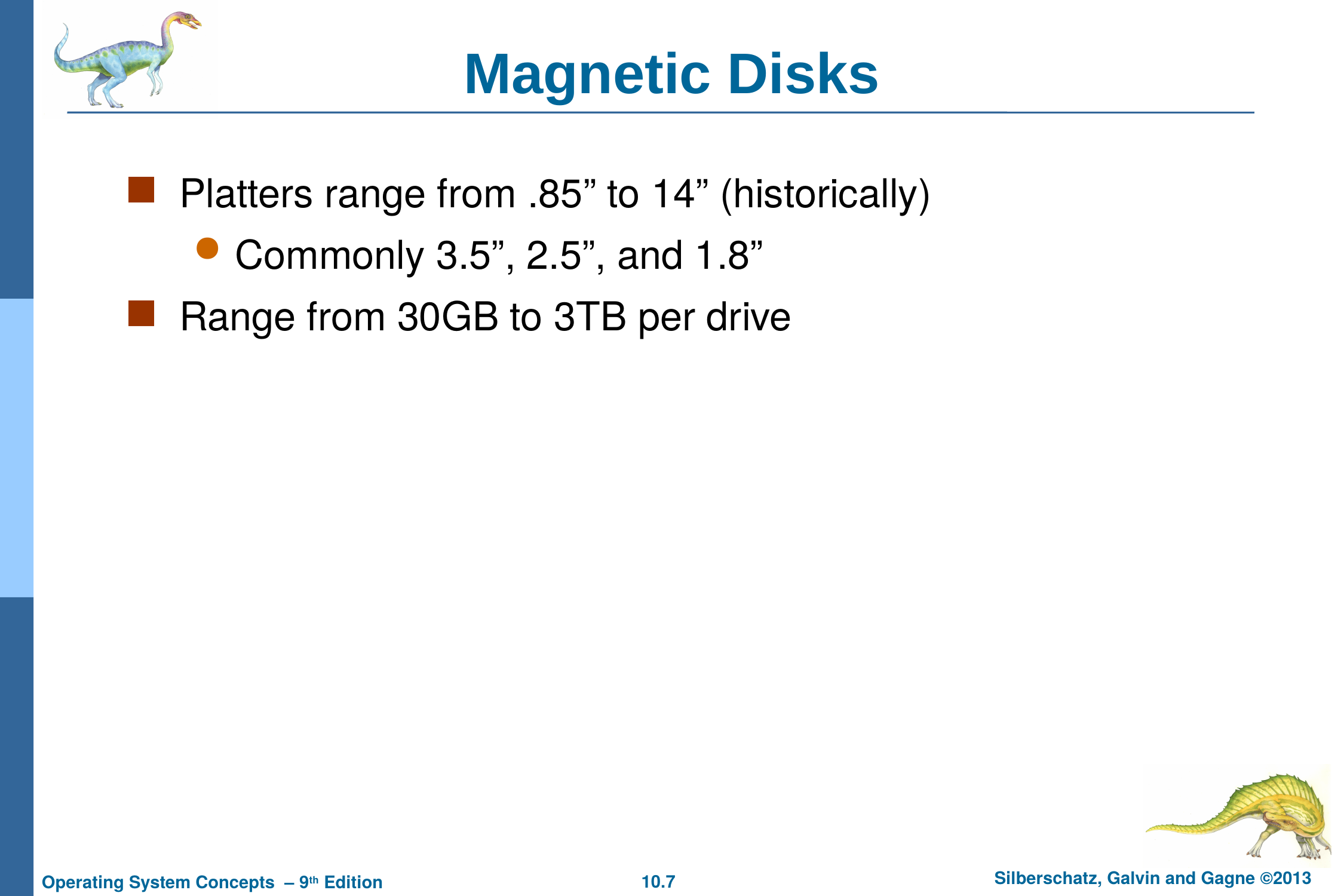

# Magnetic Disks
Platters range from .85” to 14” (historically)
Commonly 3.5”, 2.5”, and 1.8”
Range from 30GB to 3TB per drive